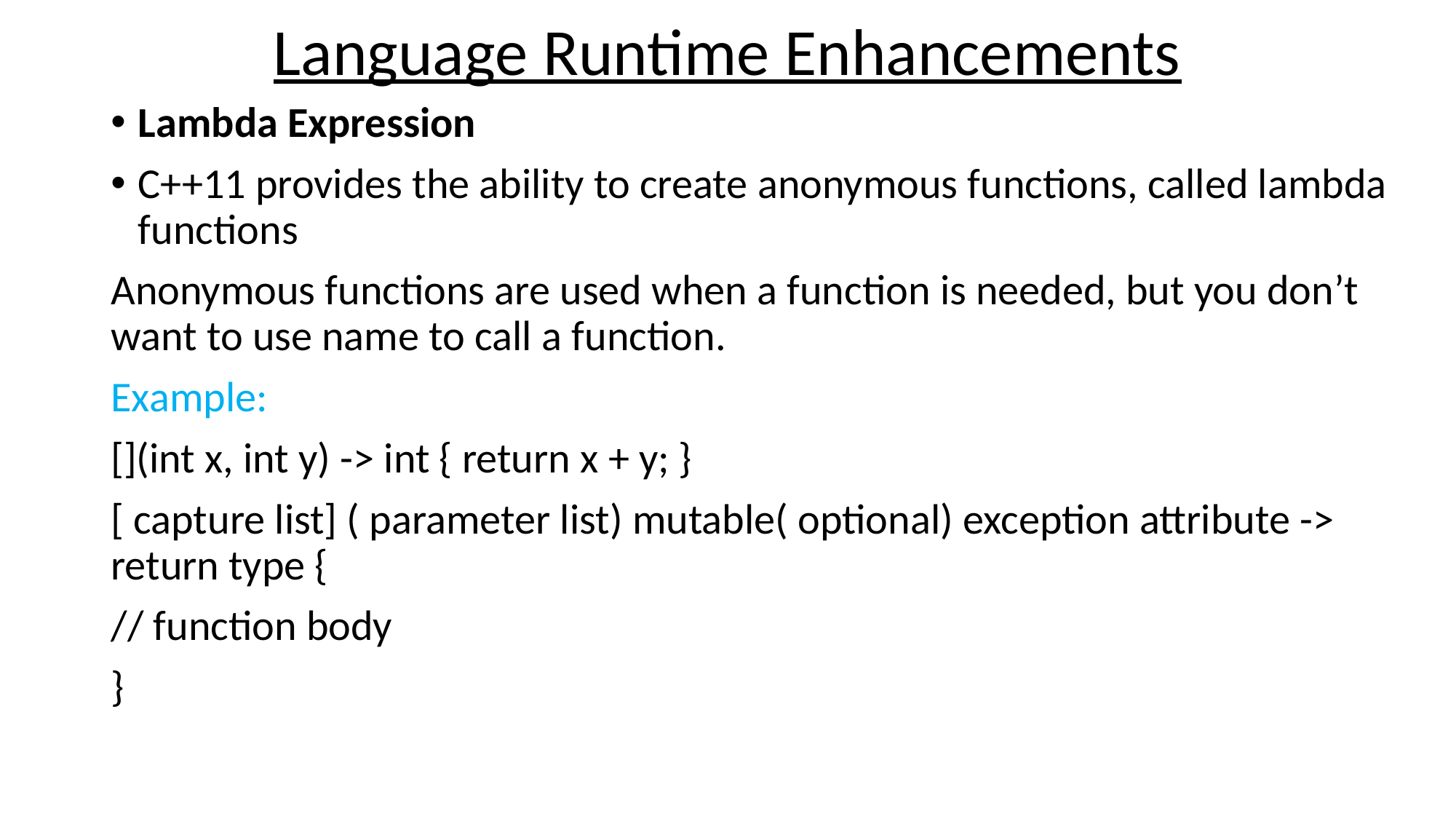

# Language Runtime Enhancements
Lambda Expression
C++11 provides the ability to create anonymous functions, called lambda functions
Anonymous functions are used when a function is needed, but you don’t want to use name to call a function.
Example:
[](int x, int y) -> int { return x + y; }
[ capture list] ( parameter list) mutable( optional) exception attribute -> return type {
// function body
}